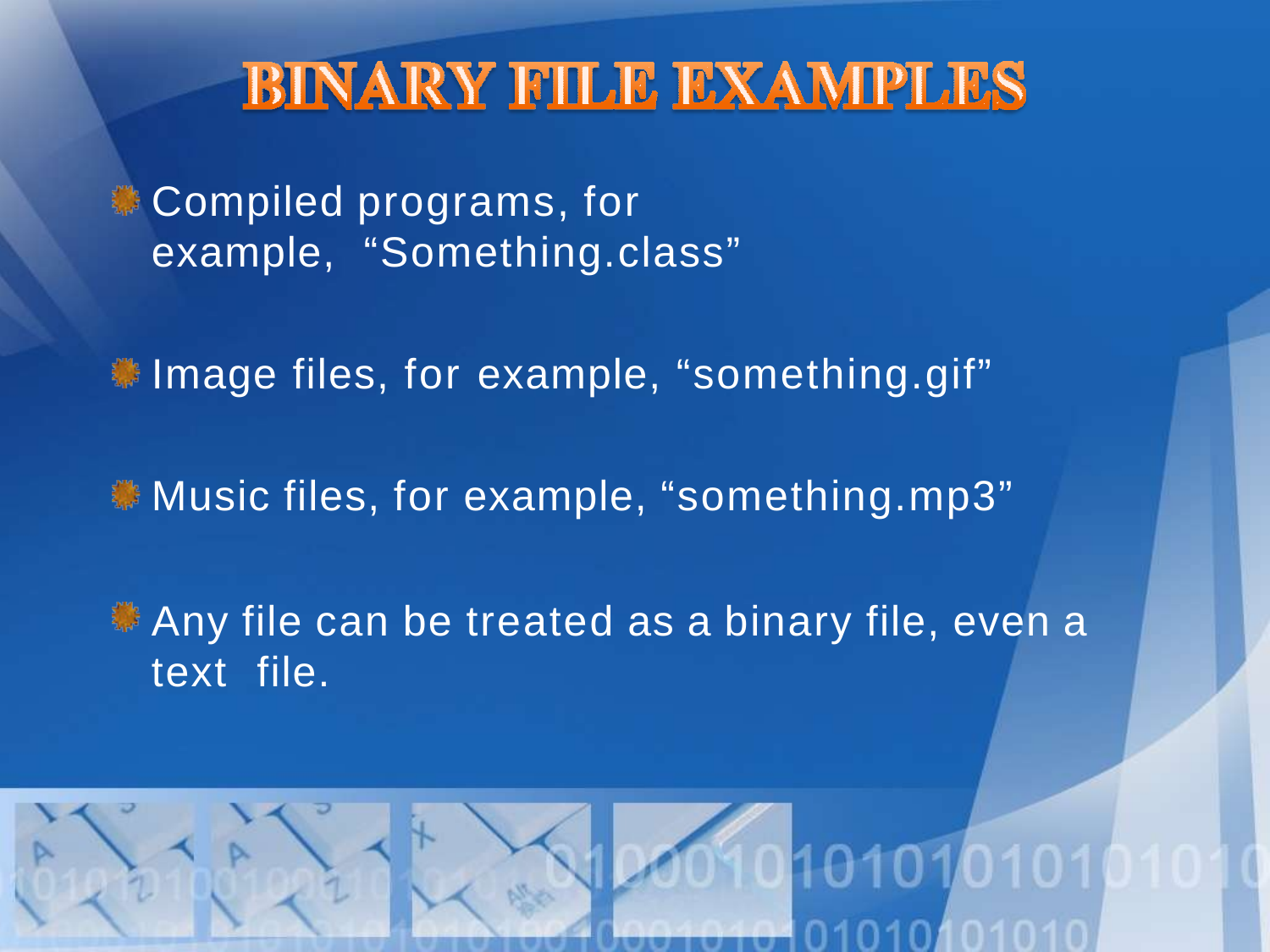

Compiled programs, for example,  “Something.class”
Image files, for example, “something.gif”  Music files, for example, “something.mp3”

Any file can be treated as a binary file, even a text  file.